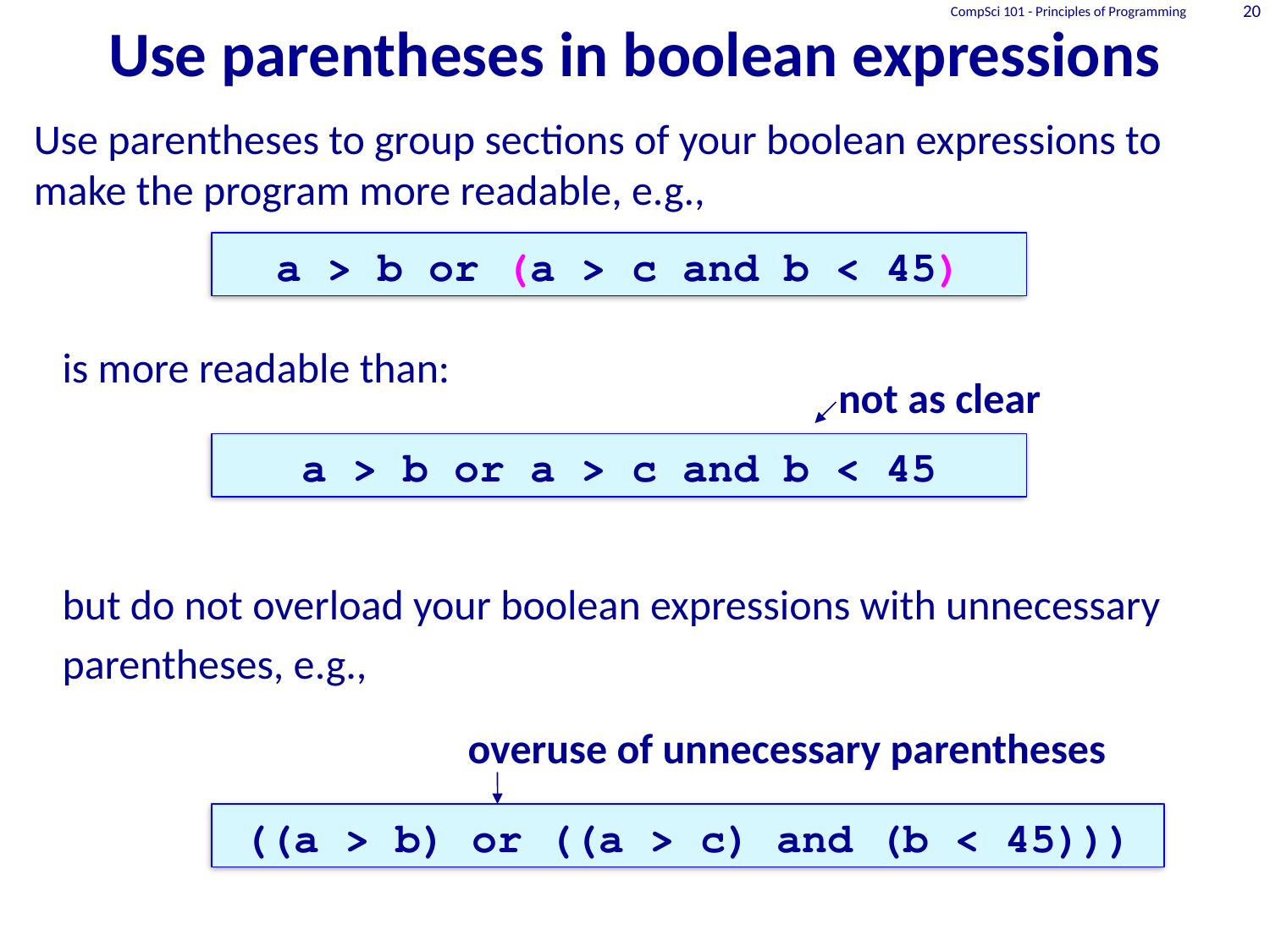

CompSci 101 - Principles of Programming
20
# Use parentheses in boolean expressions
Use parentheses to group sections of your boolean expressions to make the program more readable, e.g.,

   is more readable than:

   but do not overload your boolean expressions with unnecessary
   parentheses, e.g.,

a > b or (a > c and b < 45)
not as clear

a > b or a > c and b < 45
overuse of unnecessary parentheses

((a > b) or ((a > c) and (b < 45)))